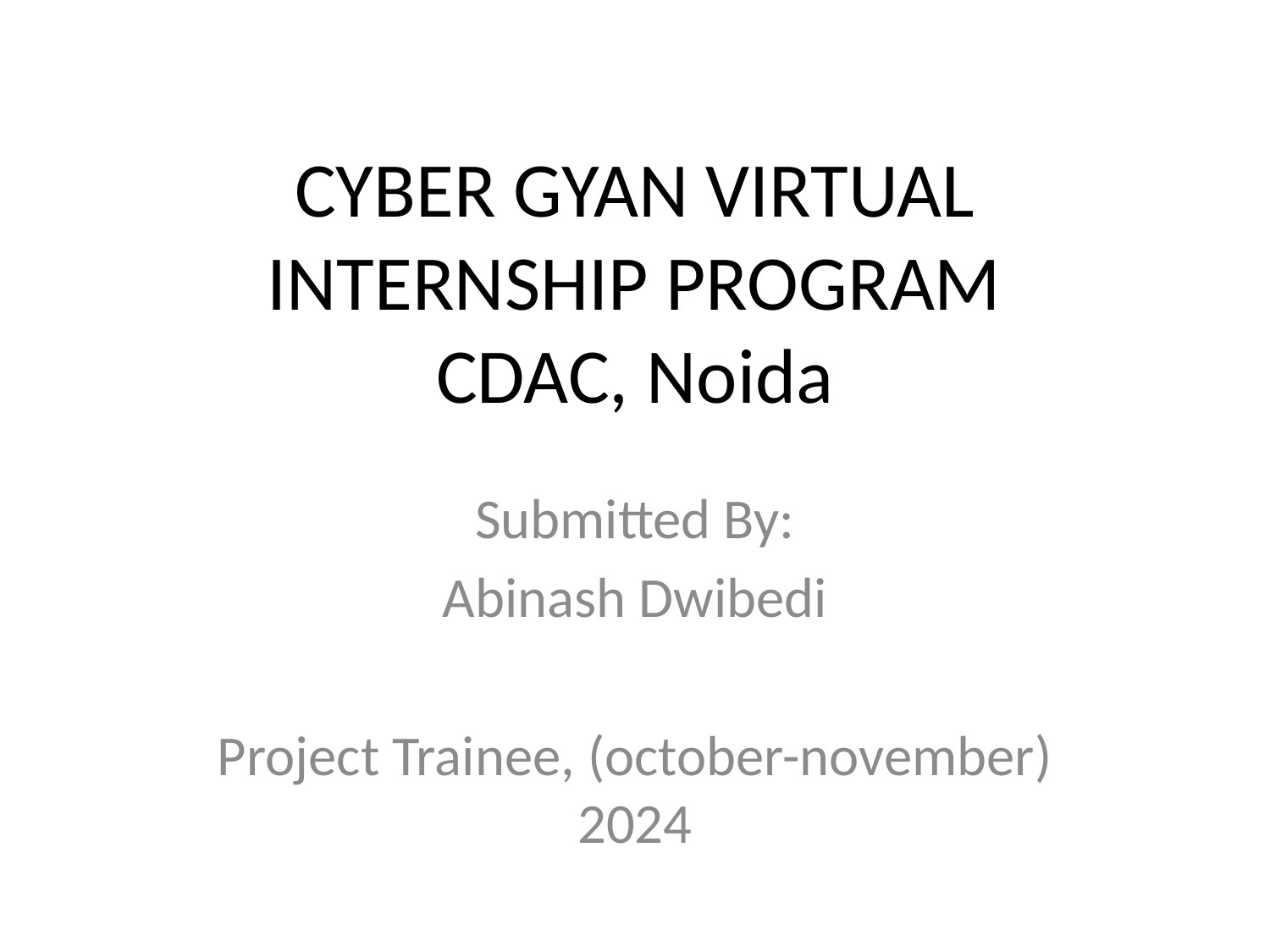

# CYBER GYAN VIRTUAL INTERNSHIP PROGRAM
CDAC, Noida
Submitted By:
Abinash Dwibedi

Project Trainee, (october-november) 2024